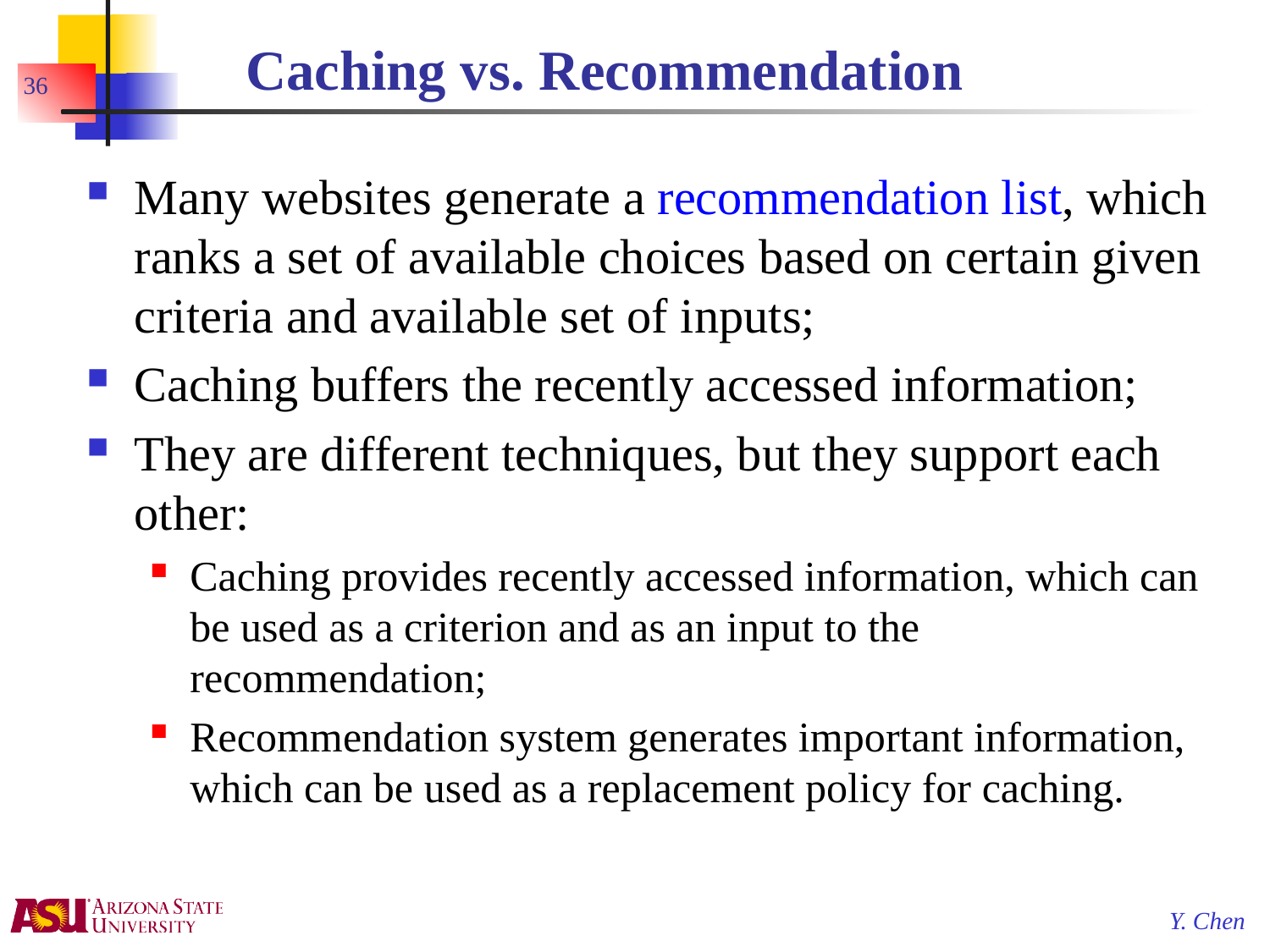

# Caching vs. Recommendation
36
Many websites generate a recommendation list, which ranks a set of available choices based on certain given criteria and available set of inputs;
Caching buffers the recently accessed information;
They are different techniques, but they support each other:
Caching provides recently accessed information, which can be used as a criterion and as an input to the recommendation;
Recommendation system generates important information, which can be used as a replacement policy for caching.